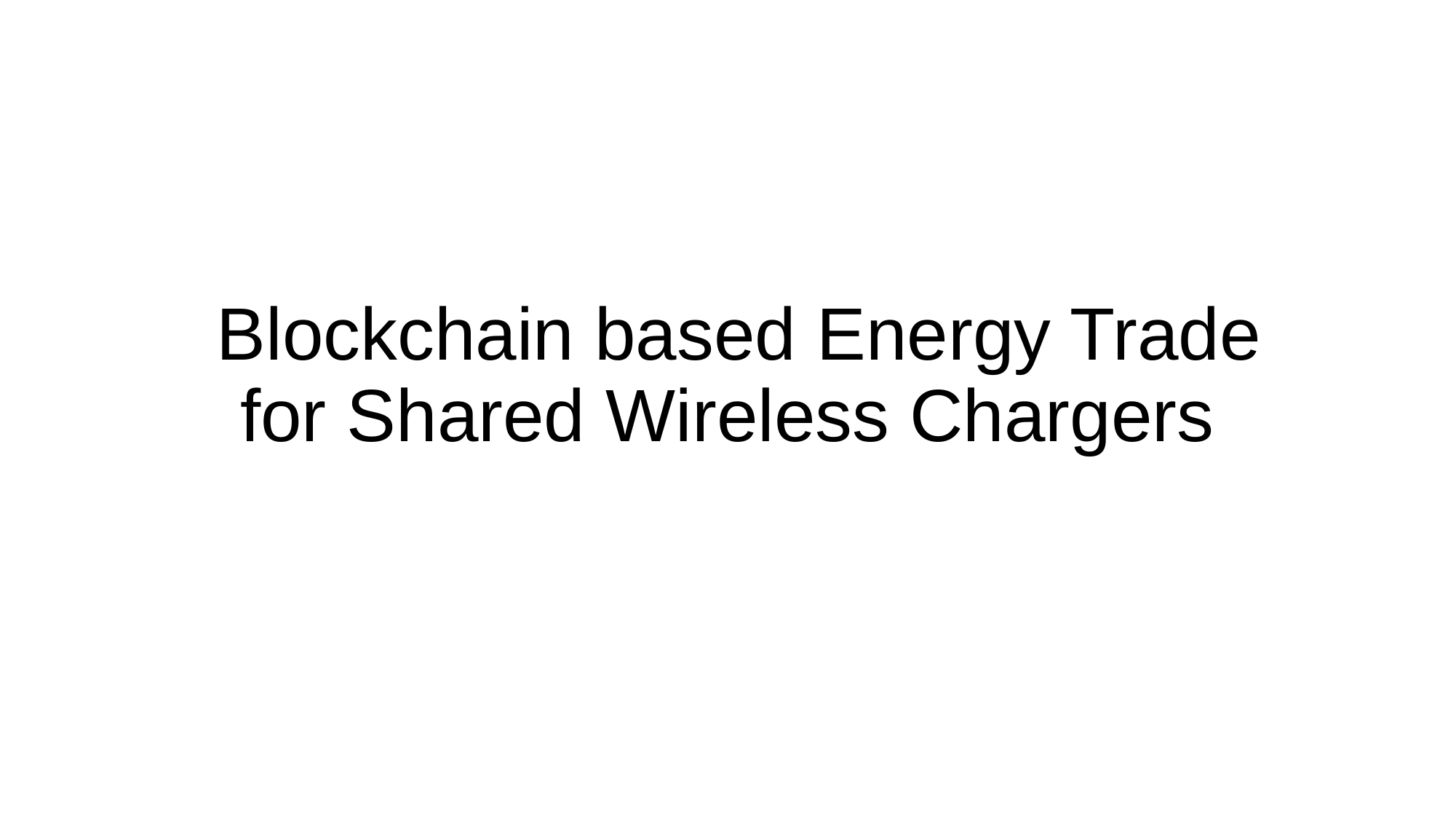

# Blockchain based Energy Trade for Shared Wireless Chargers